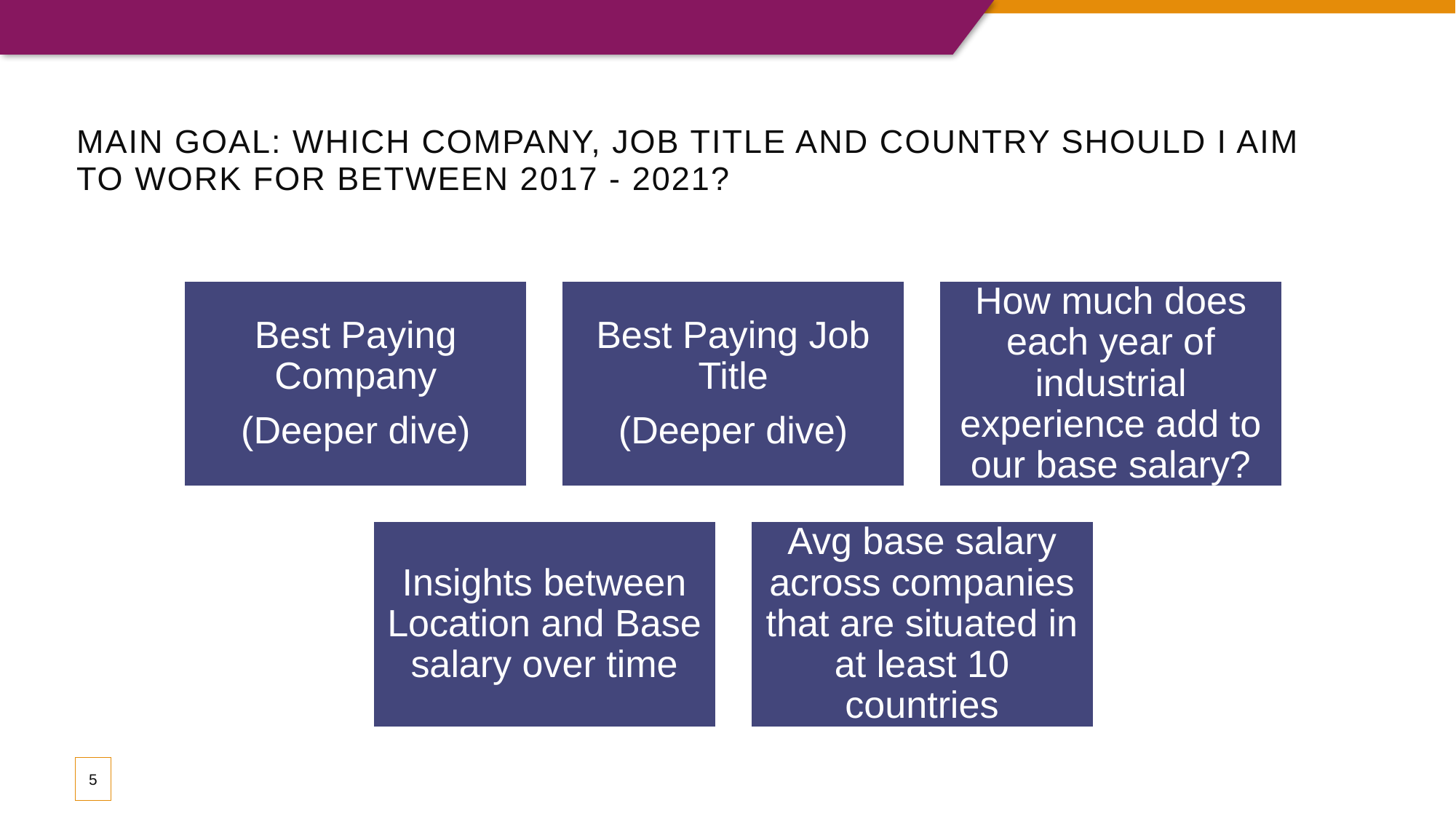

# Main Goal: Which company, job title and country should I aim to work for between 2017 - 2021?
Best Paying Company
(Deeper dive)
Best Paying Job Title
(Deeper dive)
How much does each year of industrial experience add to our base salary?
Insights between Location and Base salary over time
Avg base salary across companies that are situated in at least 10 countries
5